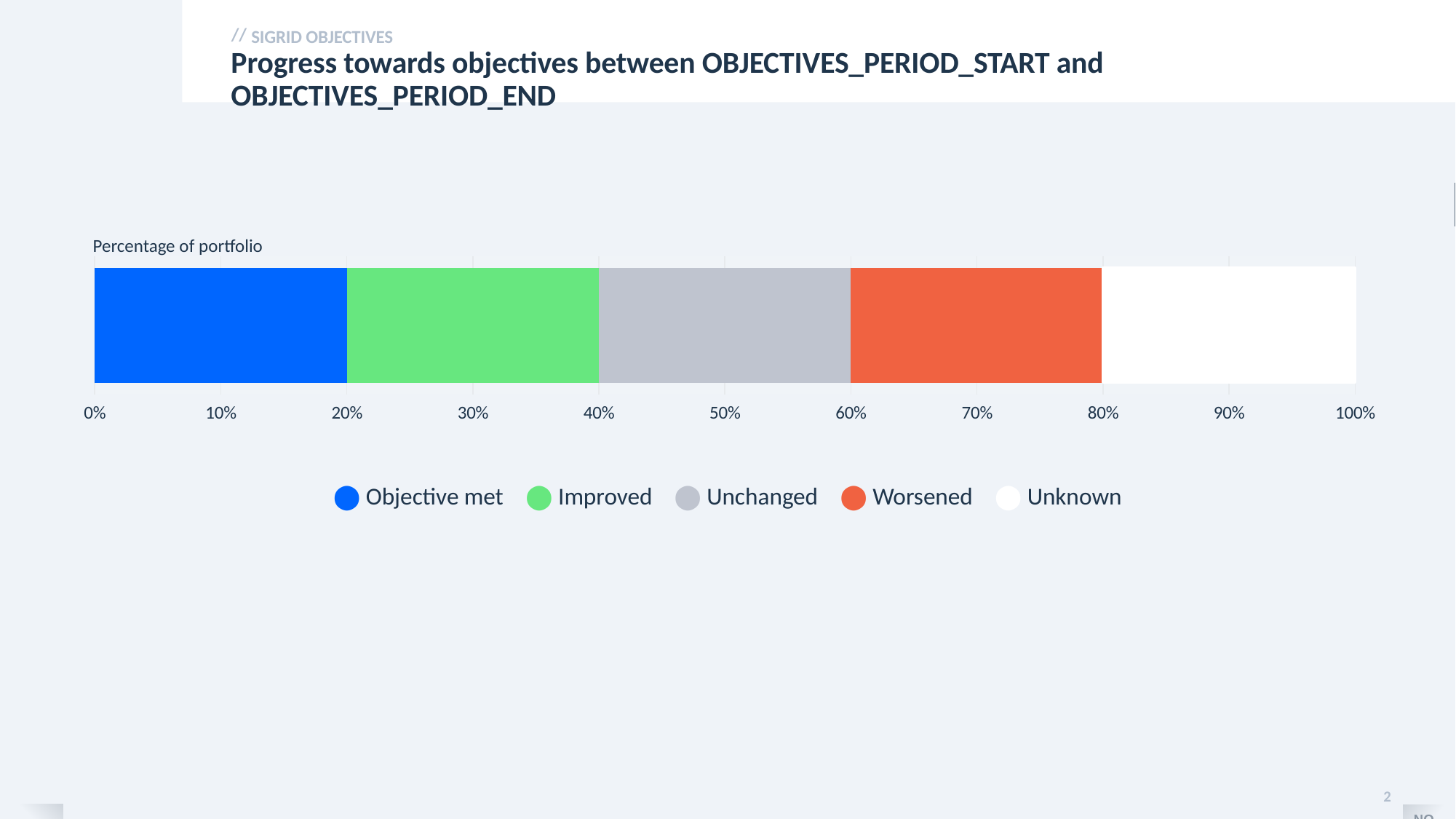

OBJECTIVES_STATUS_CHART
SIGRID OBJECTIVES
# Progress towards objectives between OBJECTIVES_PERIOD_START and OBJECTIVES_PERIOD_END
Percentage of portfolio

### Chart

| Category | Objective met | Improved | Unchanged | Worsened | Unknown |
|---|---|---|---|---|---|
| Overall | 0.5 | 0.5 | 0.5 | 0.5 | 0.5 |
⬤ Objective met    ⬤ Improved    ⬤ Unchanged    ⬤ Worsened    ⬤ Unknown
2